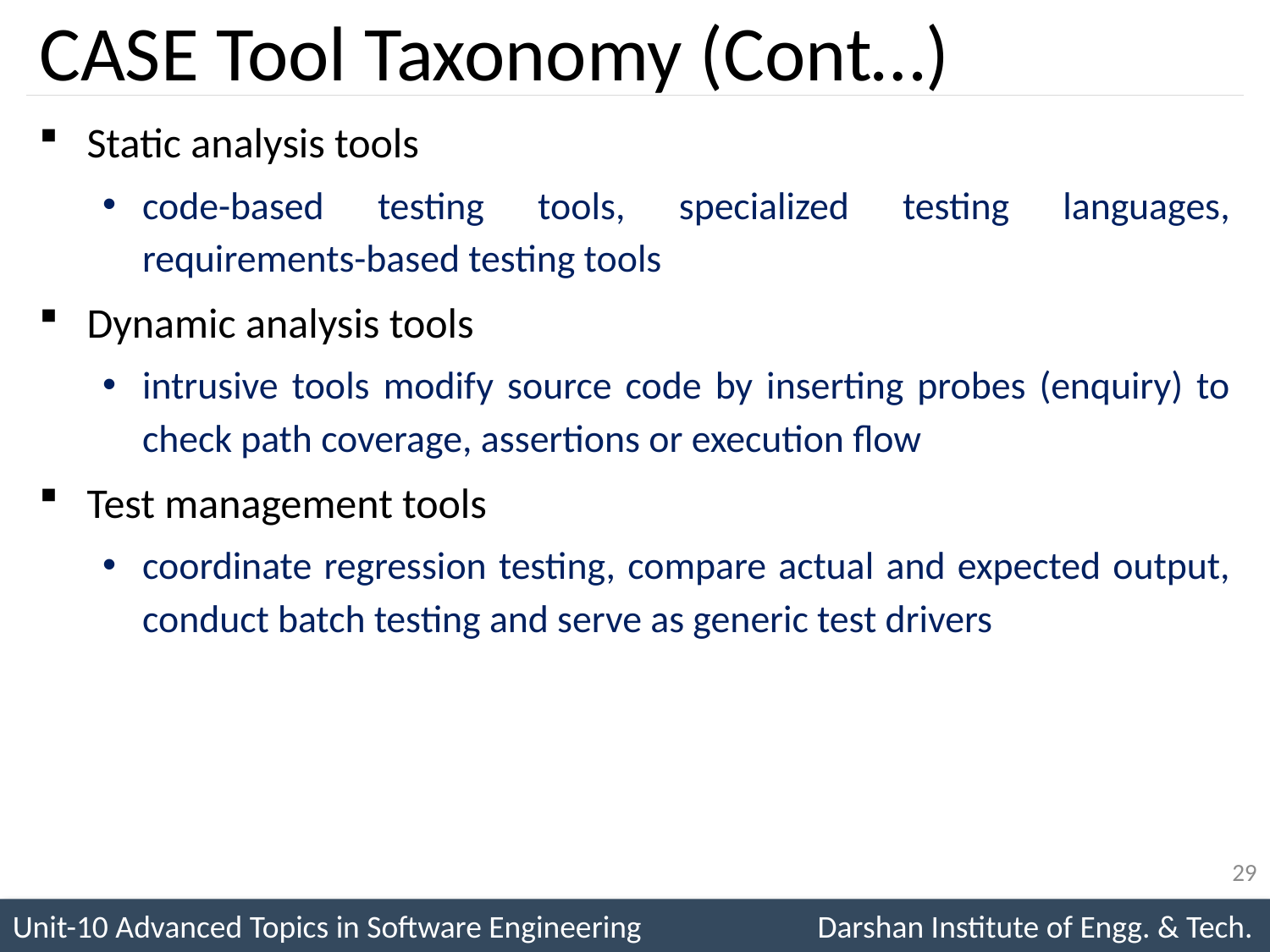

# CASE Tool Taxonomy (Cont…)
Static analysis tools
code-based testing tools, specialized testing languages, requirements-based testing tools
Dynamic analysis tools
intrusive tools modify source code by inserting probes (enquiry) to check path coverage, assertions or execution flow
Test management tools
coordinate regression testing, compare actual and expected output, conduct batch testing and serve as generic test drivers
29